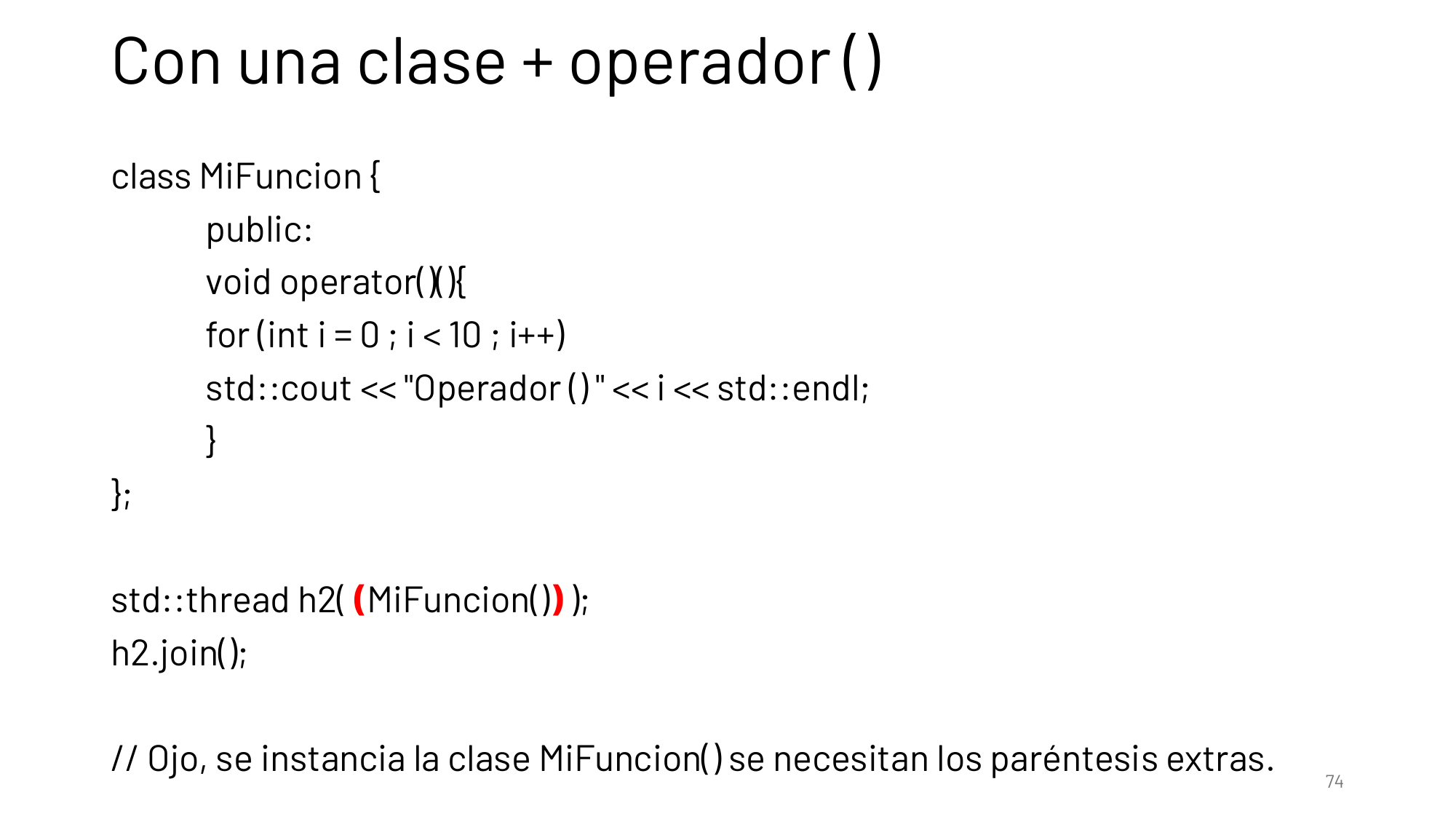

# Con una clase + operador ()
class MiFuncion {
	public:
		void operator()(){
			for (int i = 0 ; i < 10 ; i++)
				std::cout << "Operador () " << i << std::endl;
		}
};

std::thread h2( (MiFuncion()) );
h2.join();

// Ojo, se instancia la clase MiFuncion() se necesitan los paréntesis extras.
74